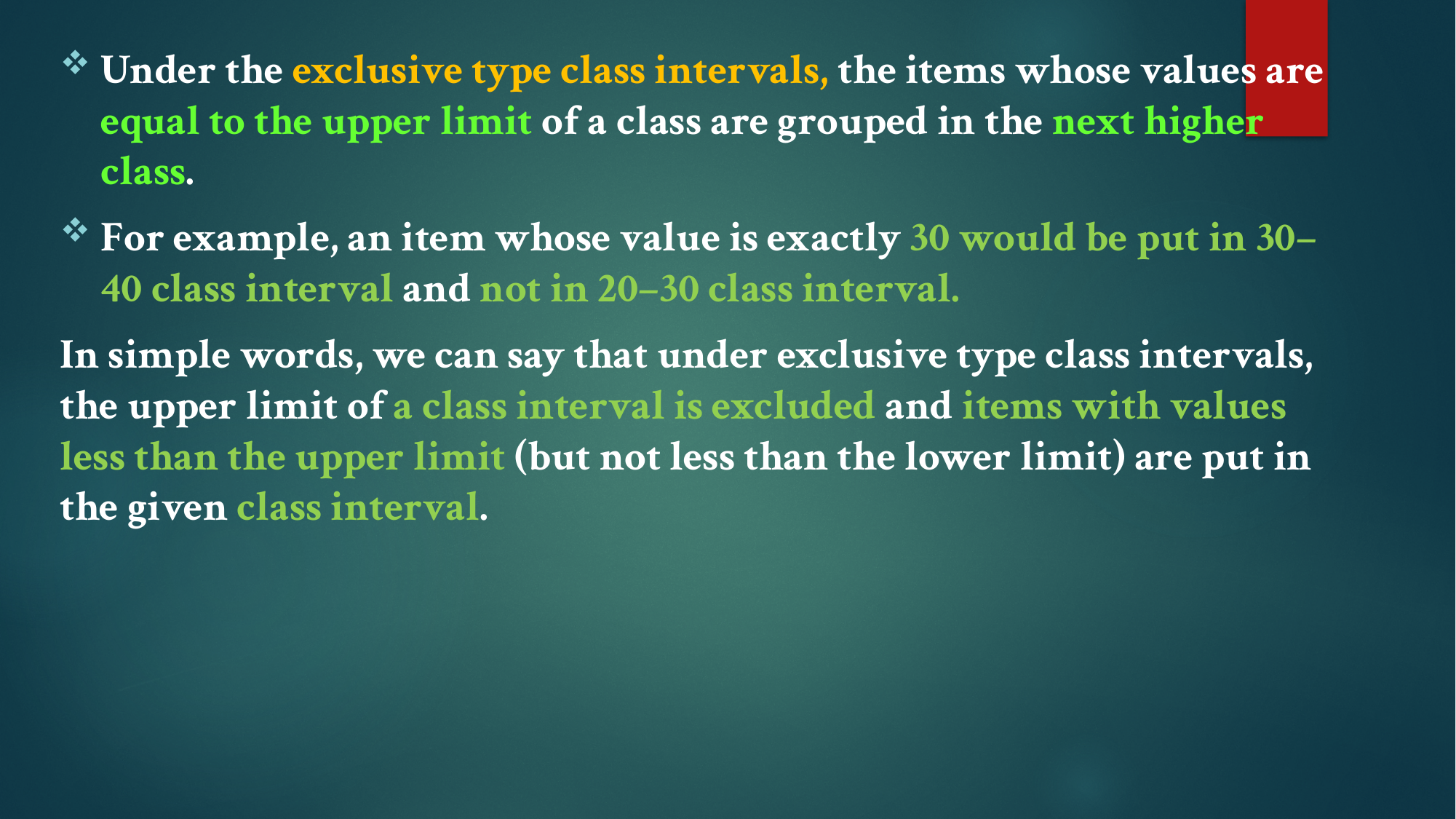

Under the exclusive type class intervals, the items whose values are equal to the upper limit of a class are grouped in the next higher class.
For example, an item whose value is exactly 30 would be put in 30–40 class interval and not in 20–30 class interval.
In simple words, we can say that under exclusive type class intervals, the upper limit of a class interval is excluded and items with values less than the upper limit (but not less than the lower limit) are put in the given class interval.